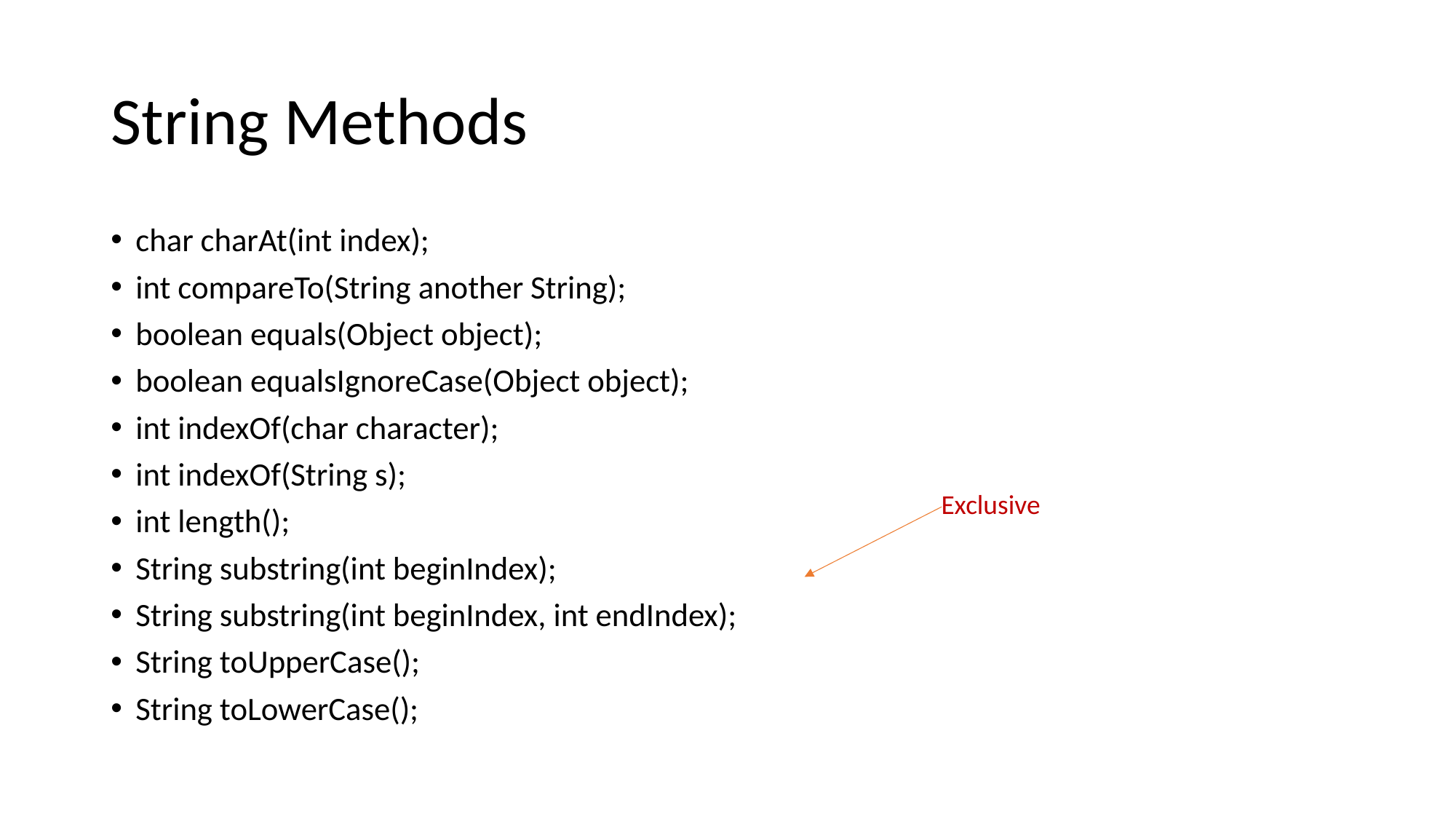

# String Methods
char charAt(int index);
int compareTo(String another String);
boolean equals(Object object);
boolean equalsIgnoreCase(Object object);
int indexOf(char character);
int indexOf(String s);
int length();
String substring(int beginIndex);
String substring(int beginIndex, int endIndex);
String toUpperCase();
String toLowerCase();

Exclusive